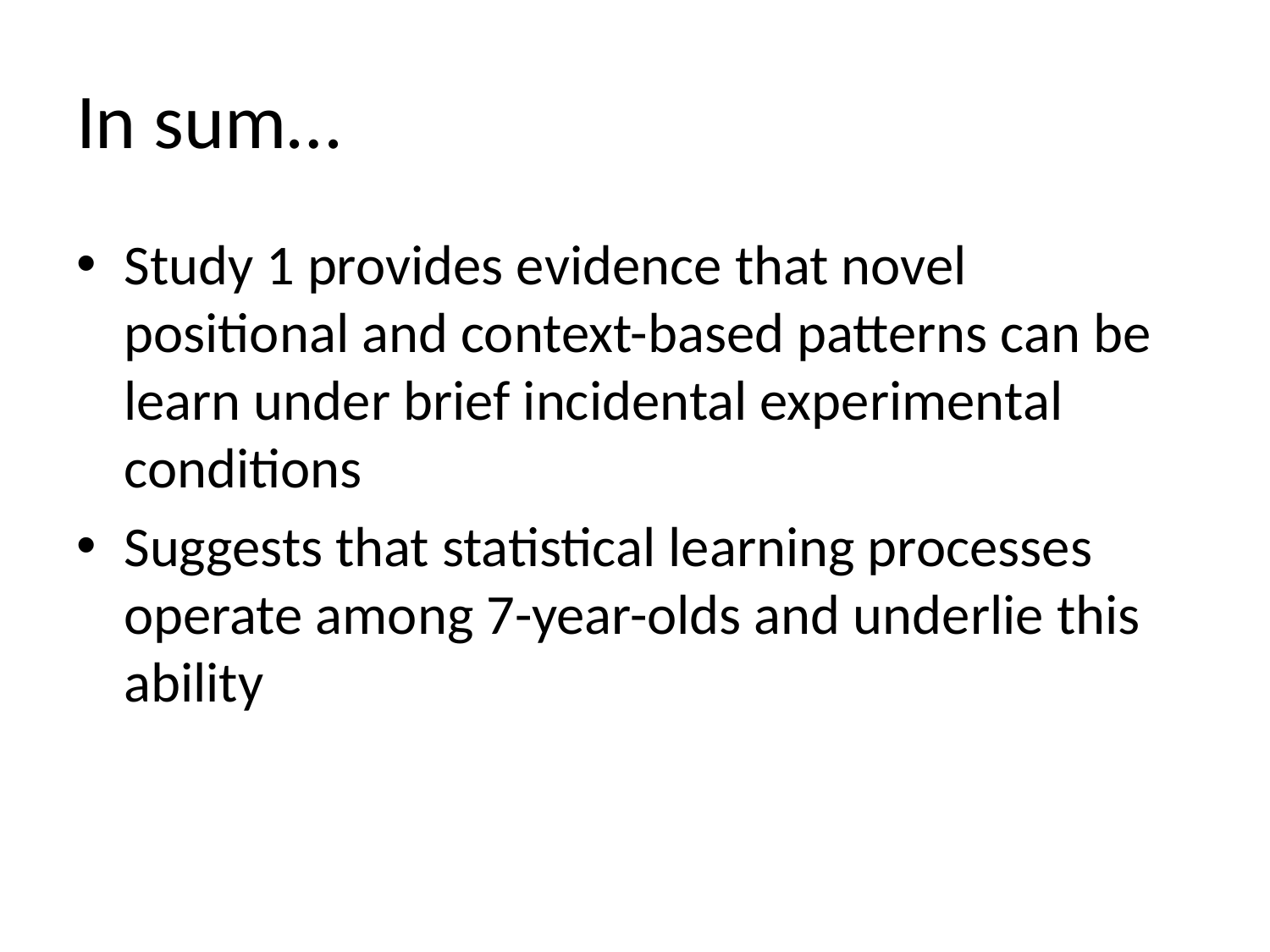

# In sum…
Study 1 provides evidence that novel positional and context-based patterns can be learn under brief incidental experimental conditions
Suggests that statistical learning processes operate among 7-year-olds and underlie this ability